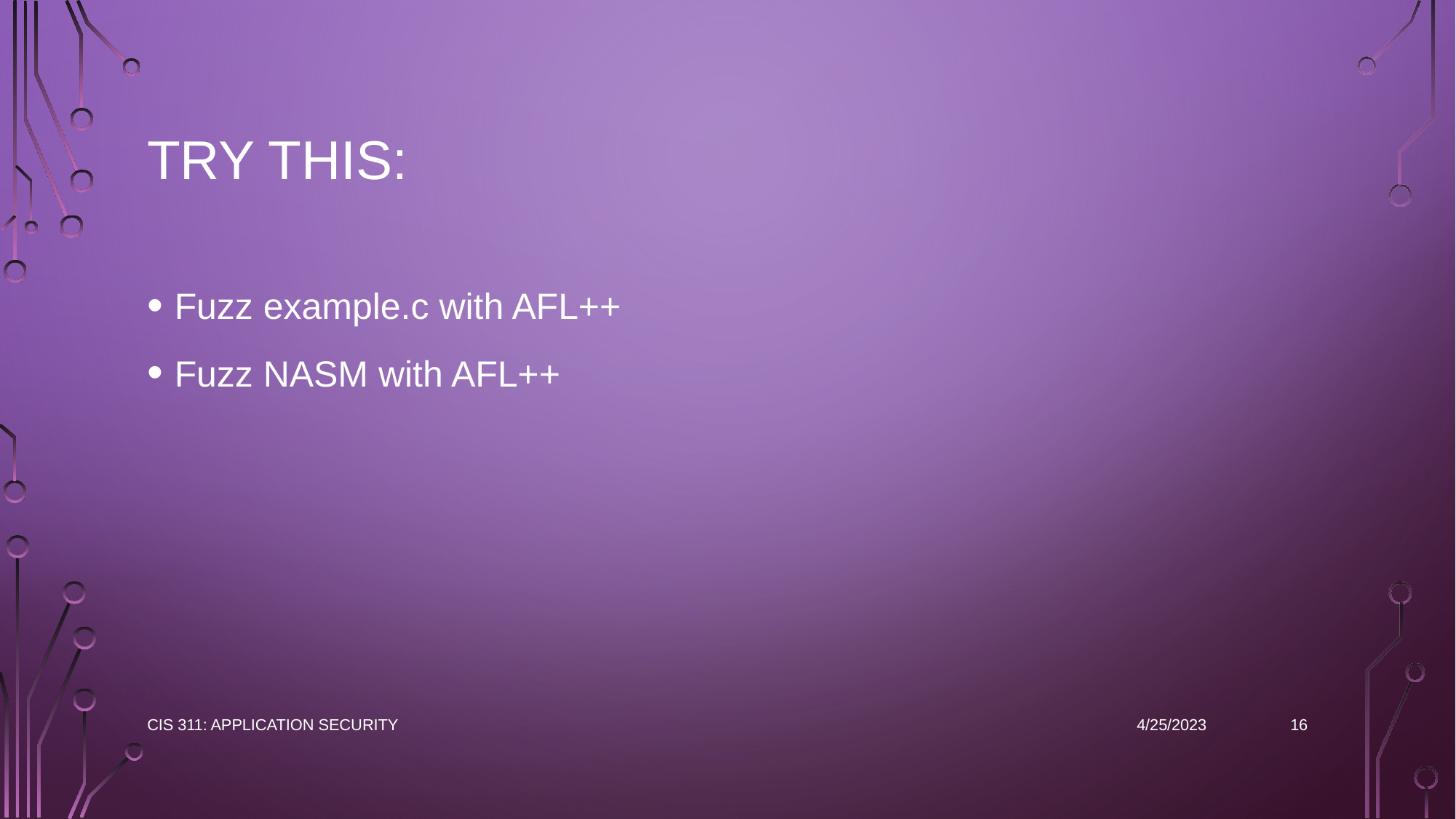

# Try this:
Fuzz example.c with AFL++
Fuzz NASM with AFL++
16
CIS 311: Application Security
4/25/2023